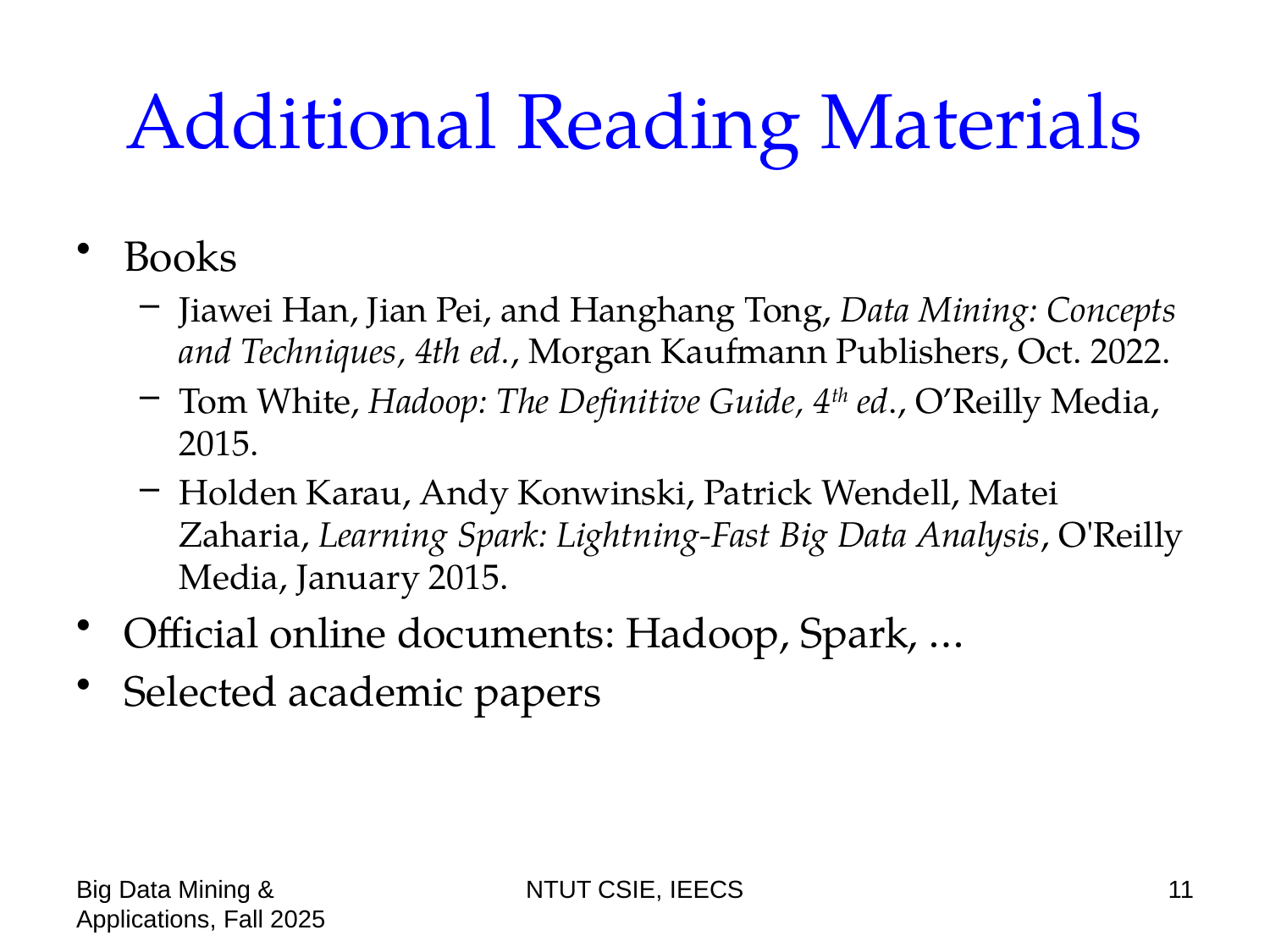

# Additional Reading Materials
Books
Jiawei Han, Jian Pei, and Hanghang Tong, Data Mining: Concepts and Techniques, 4th ed., Morgan Kaufmann Publishers, Oct. 2022.
Tom White, Hadoop: The Definitive Guide, 4th ed., O’Reilly Media, 2015.
Holden Karau, Andy Konwinski, Patrick Wendell, Matei Zaharia, Learning Spark: Lightning-Fast Big Data Analysis, O'Reilly Media, January 2015.
Official online documents: Hadoop, Spark, …
Selected academic papers

Big Data Mining & Applications, Fall 2025
NTUT CSIE, IEECS
11